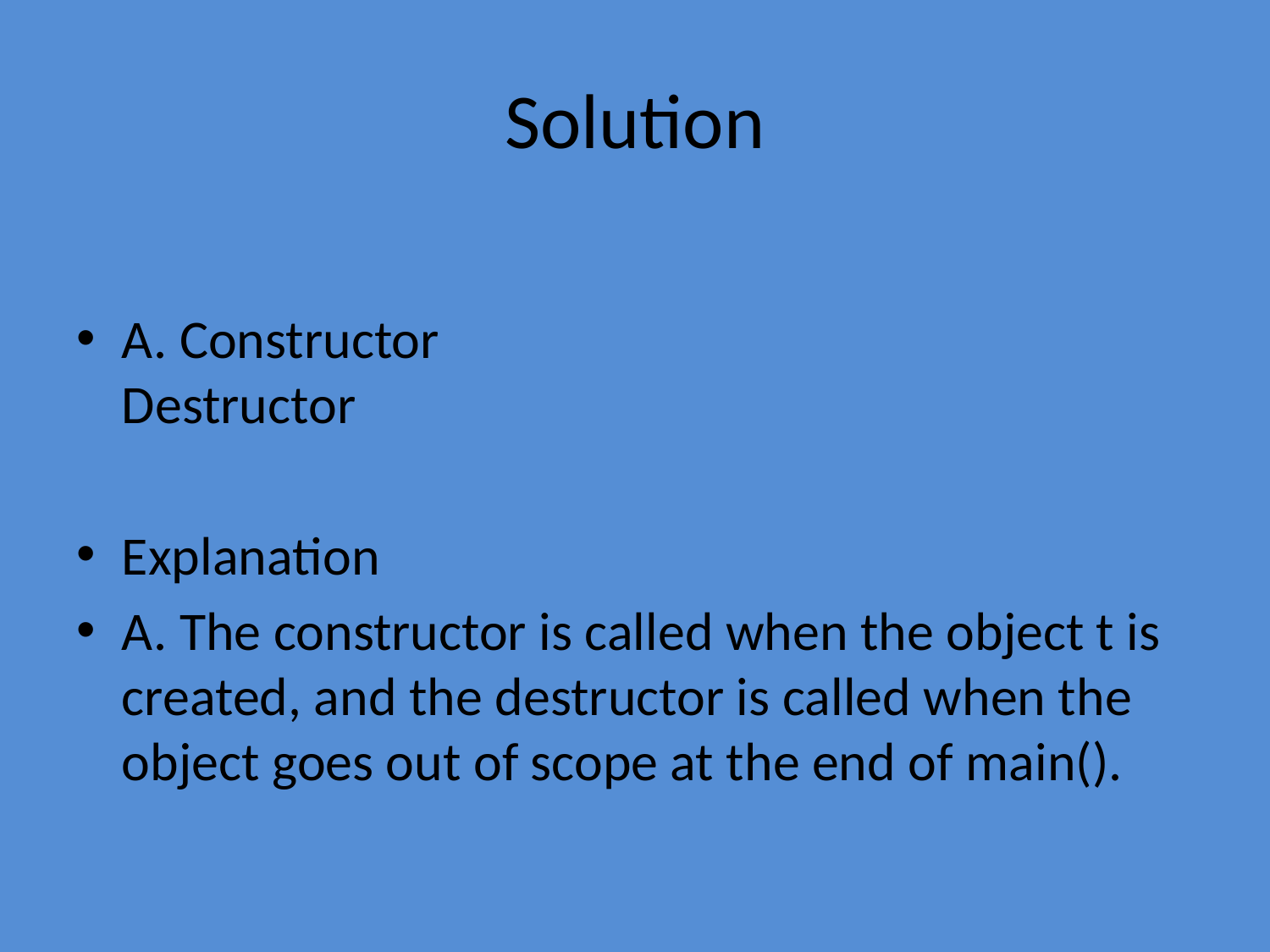

# Solution

A. Constructor
Destructor

Explanation
A. The constructor is called when the object t is created, and the destructor is called when the object goes out of scope at the end of main().